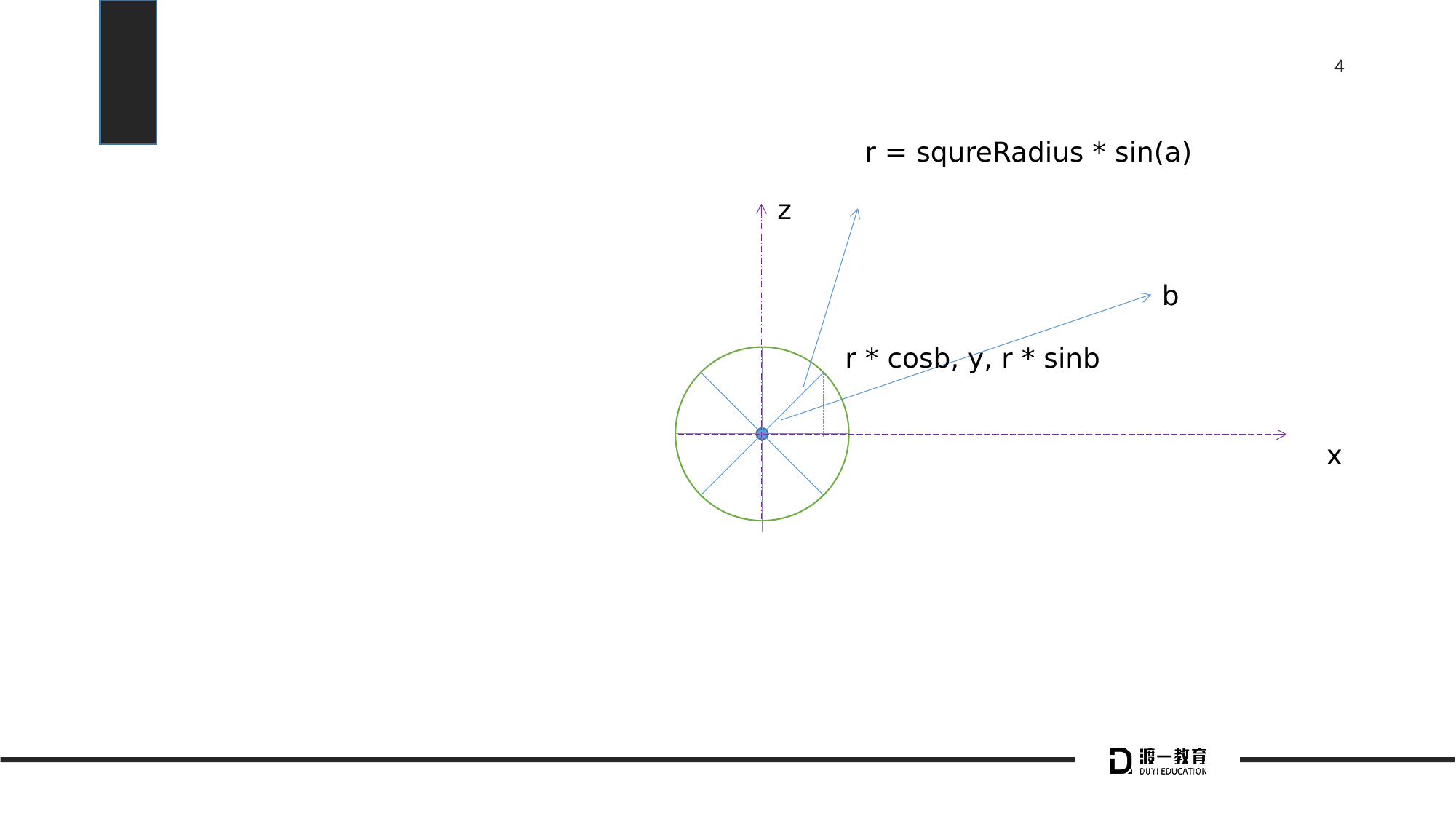

#
r = squreRadius * sin(a)
z

b
r * cosb, y, r * sinb

x